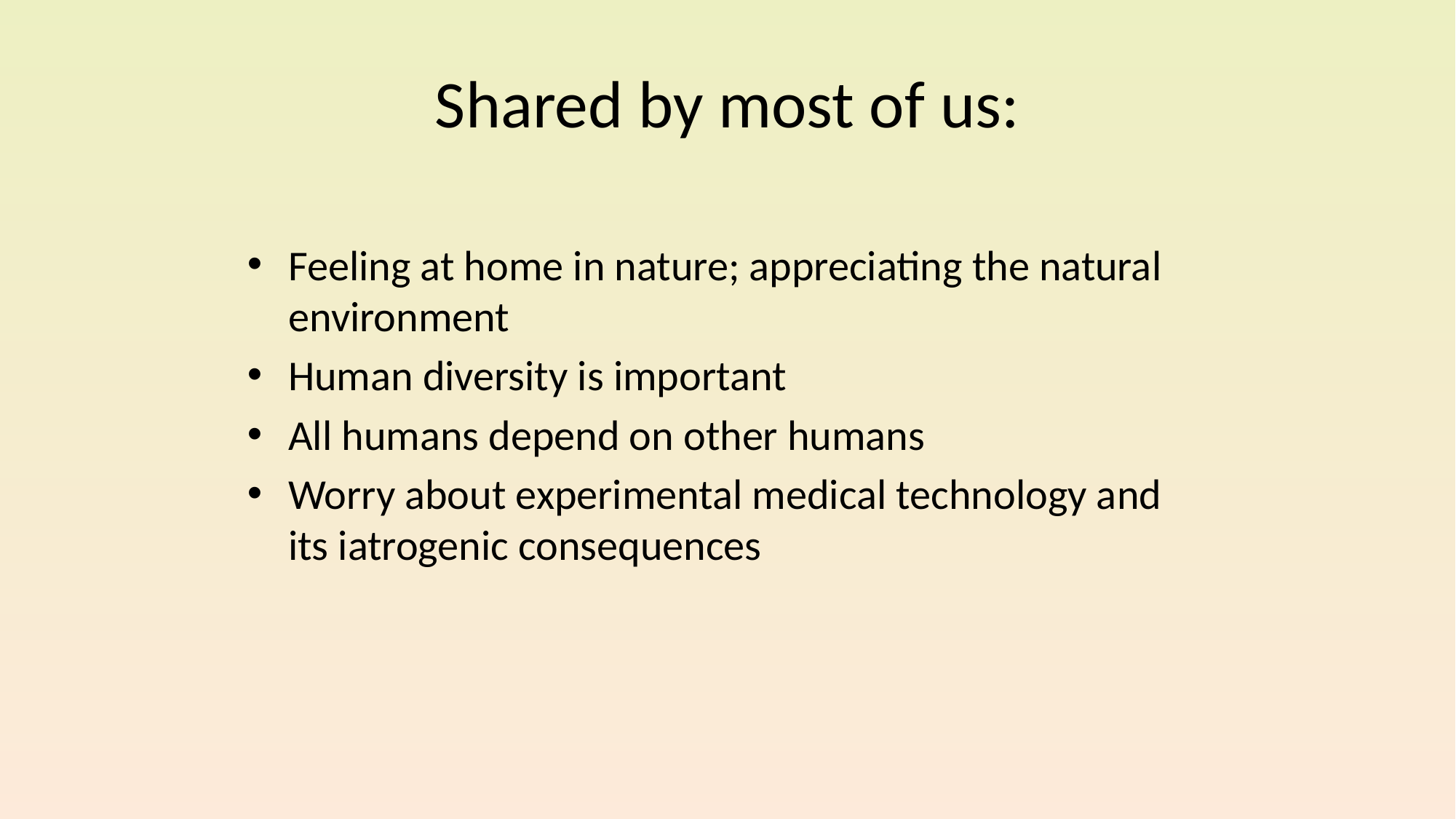

# Shared by most of us:
Feeling at home in nature; appreciating the natural environment
Human diversity is important
All humans depend on other humans
Worry about experimental medical technology and its iatrogenic consequences